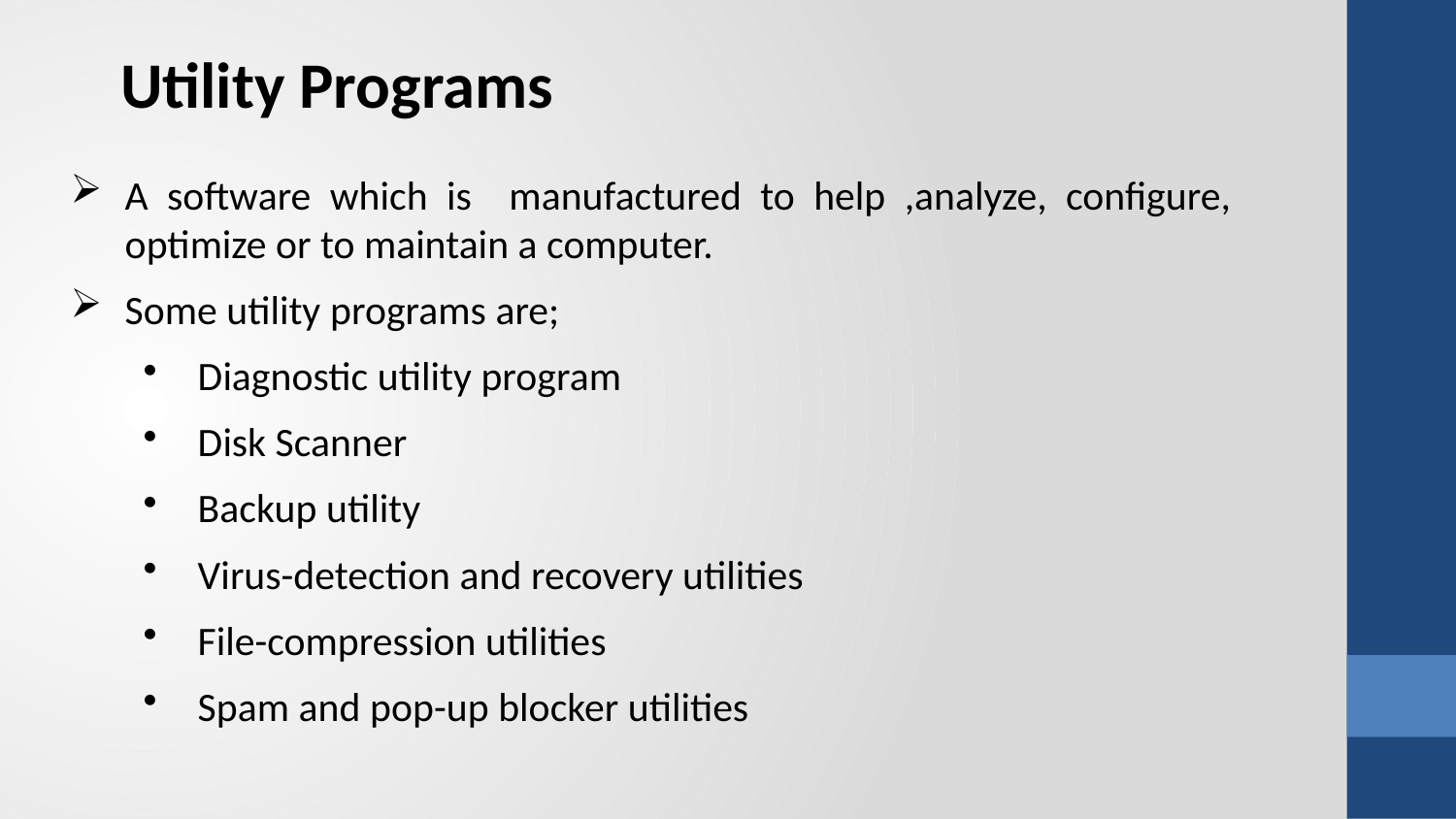

Utility Programs
A software which is  manufactured to help ,analyze, configure,  optimize or to maintain a computer.
Some utility programs are;
Diagnostic utility program
Disk Scanner
Backup utility
Virus-detection and recovery utilities
File-compression utilities
Spam and pop-up blocker utilities